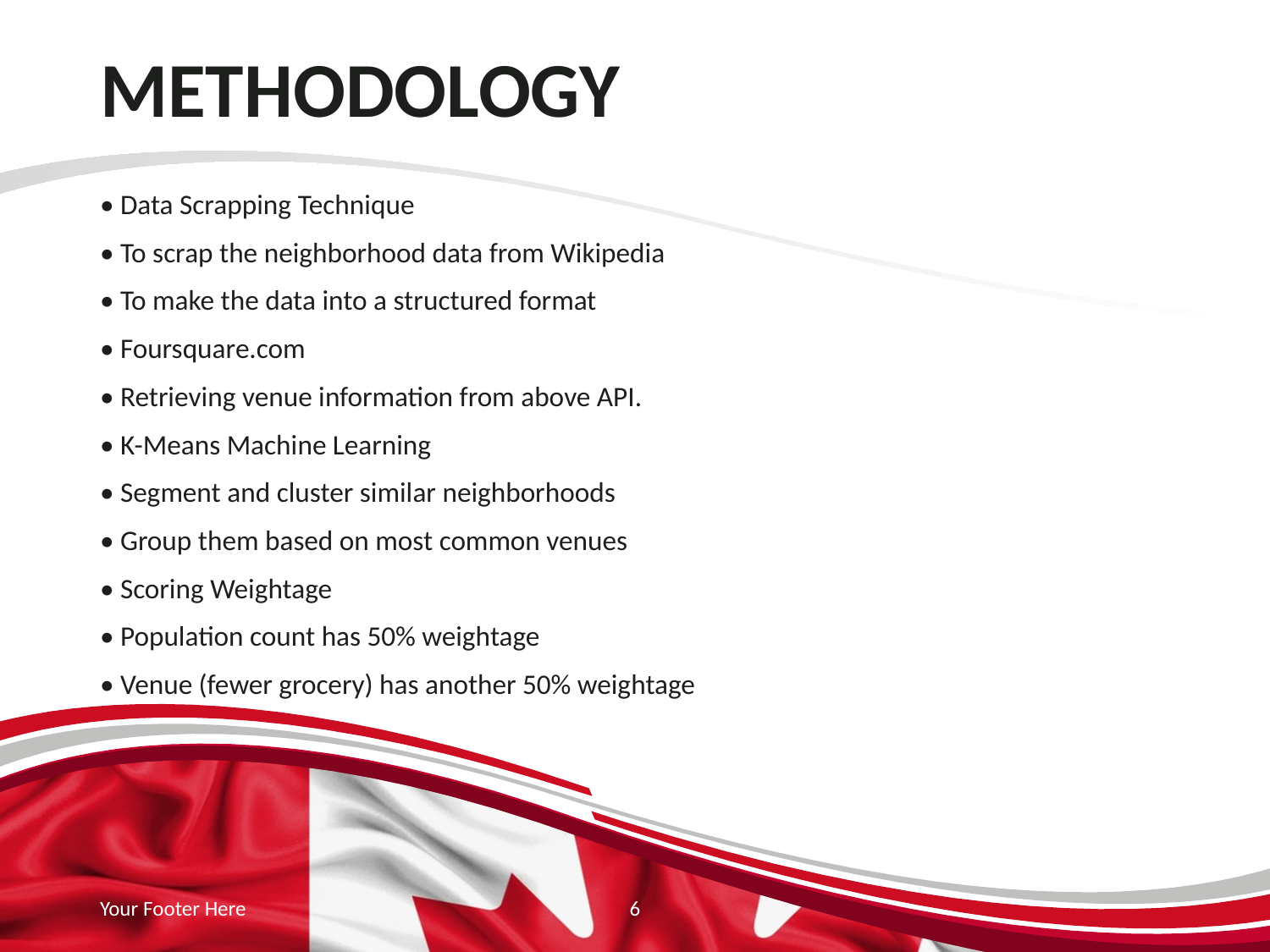

# METHODOLOGY
• Data Scrapping Technique
• To scrap the neighborhood data from Wikipedia
• To make the data into a structured format
• Foursquare.com
• Retrieving venue information from above API.
• K-Means Machine Learning
• Segment and cluster similar neighborhoods
• Group them based on most common venues
• Scoring Weightage
• Population count has 50% weightage
• Venue (fewer grocery) has another 50% weightage

Your Footer Here
6